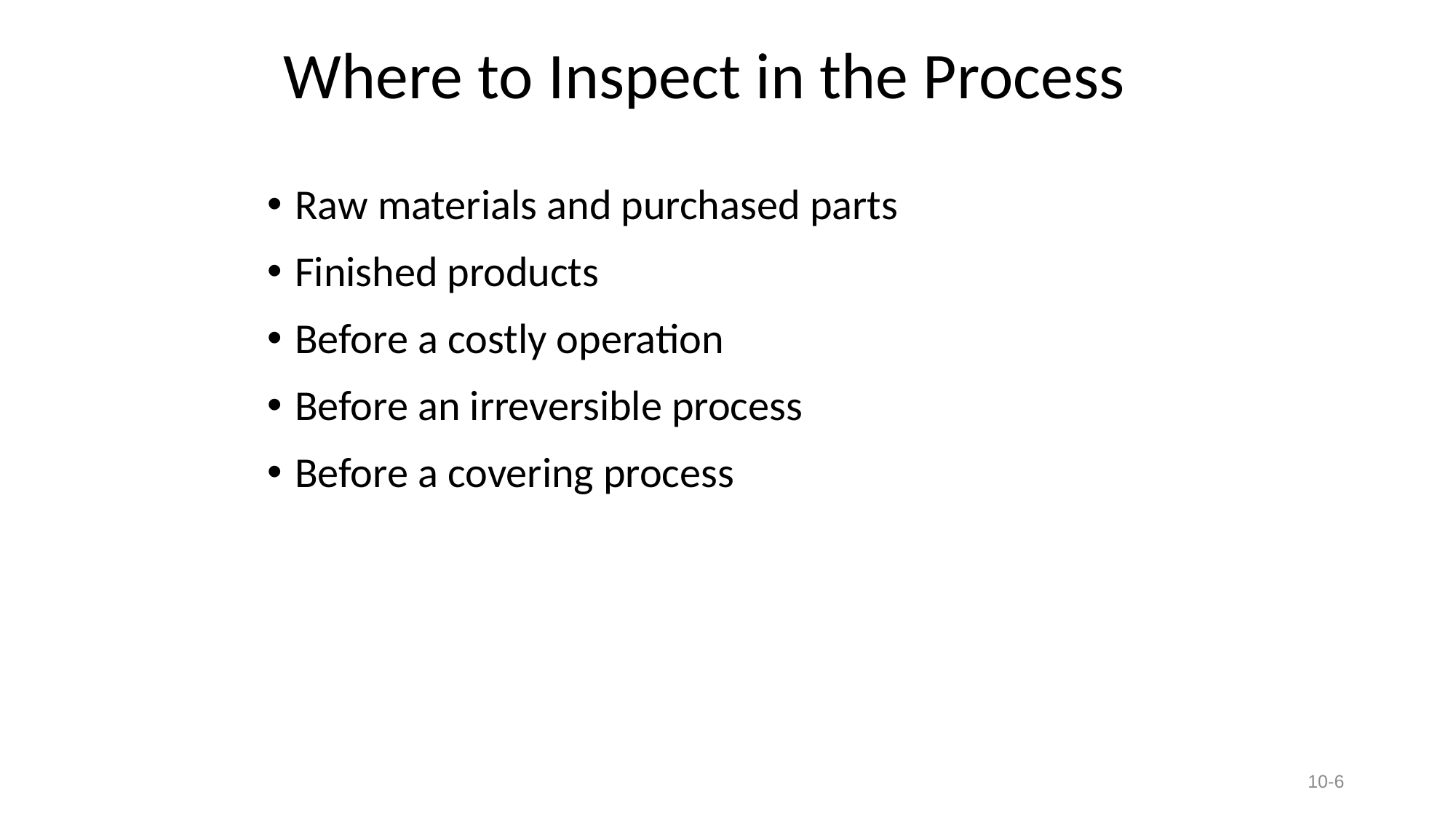

# Where to Inspect in the Process
Raw materials and purchased parts
Finished products
Before a costly operation
Before an irreversible process
Before a covering process
10-6